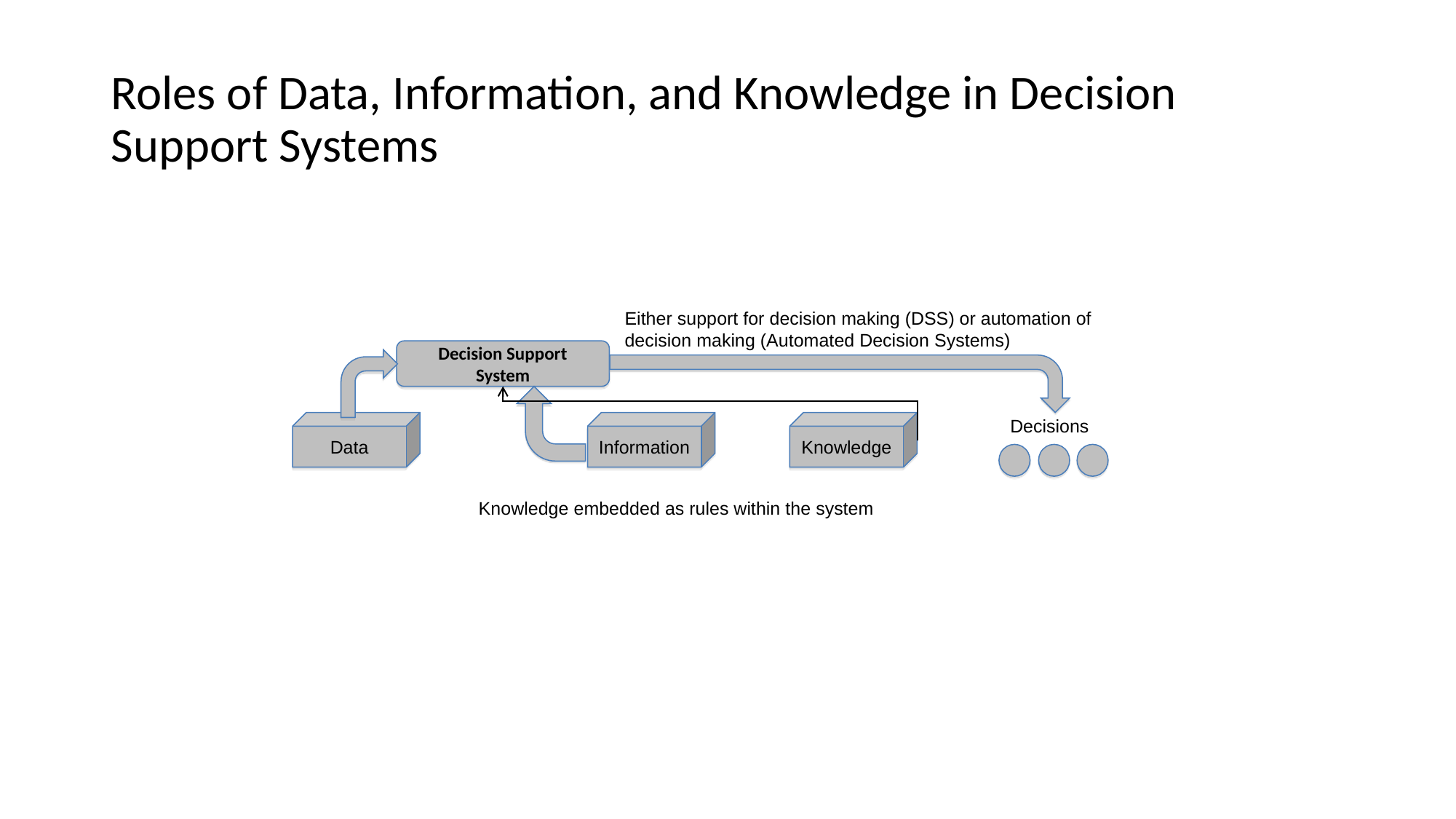

# Roles of Data, Information, and Knowledge in Decision Support Systems

Either support for decision making (DSS) or automation of decision making (Automated Decision Systems)
Decision Support System

Decisions

Data
Information
Knowledge
Knowledge embedded as rules within the system
© Sabherwal & Becerra-Fernandez